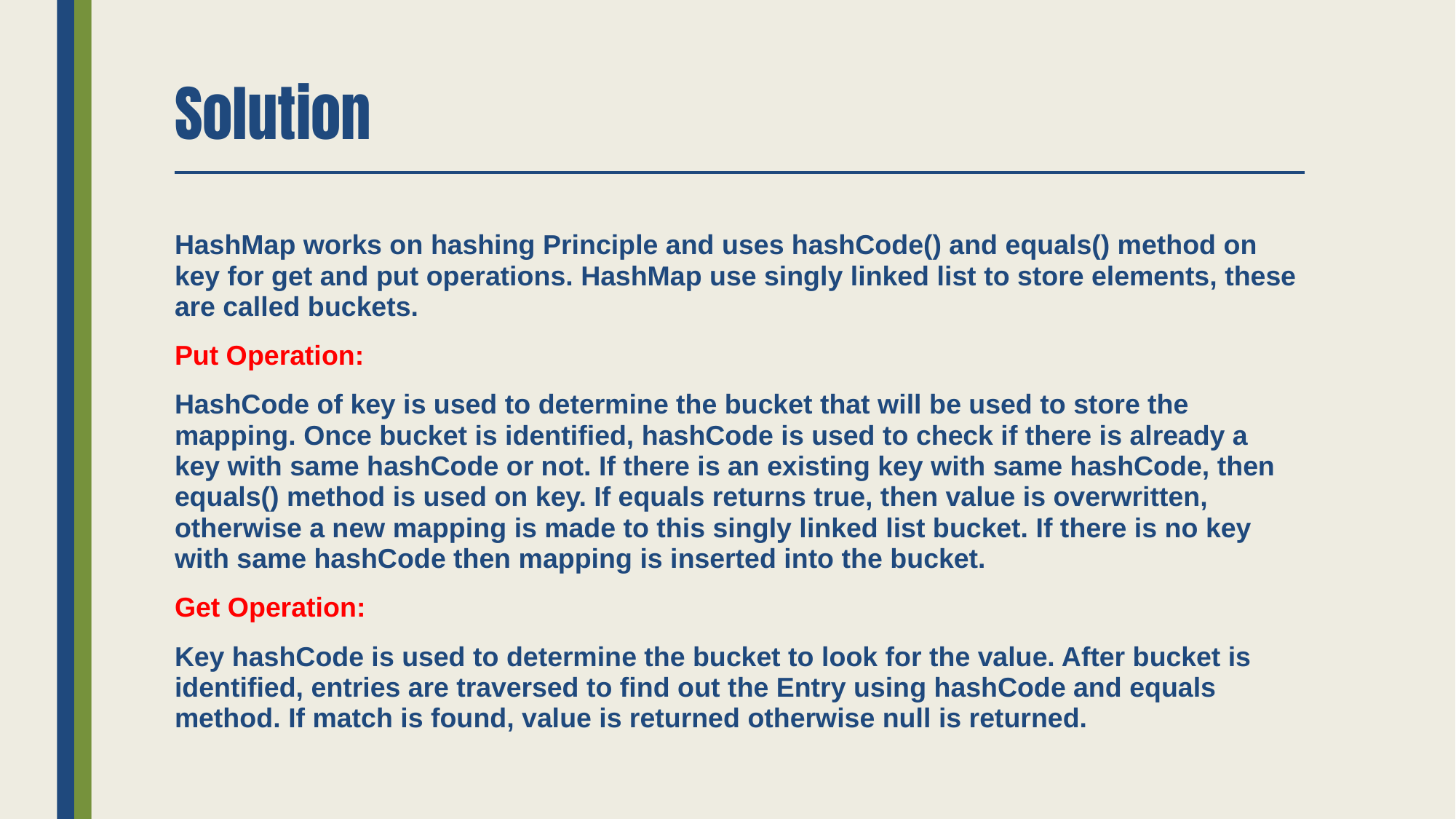

# Solution

HashMap works on hashing Principle and uses hashCode() and equals() method on key for get and put operations. HashMap use singly linked list to store elements, these are called buckets.
Put Operation:
HashCode of key is used to determine the bucket that will be used to store the mapping. Once bucket is identified, hashCode is used to check if there is already a key with same hashCode or not. If there is an existing key with same hashCode, then equals() method is used on key. If equals returns true, then value is overwritten, otherwise a new mapping is made to this singly linked list bucket. If there is no key with same hashCode then mapping is inserted into the bucket.
Get Operation:
Key hashCode is used to determine the bucket to look for the value. After bucket is identified, entries are traversed to find out the Entry using hashCode and equals method. If match is found, value is returned otherwise null is returned.